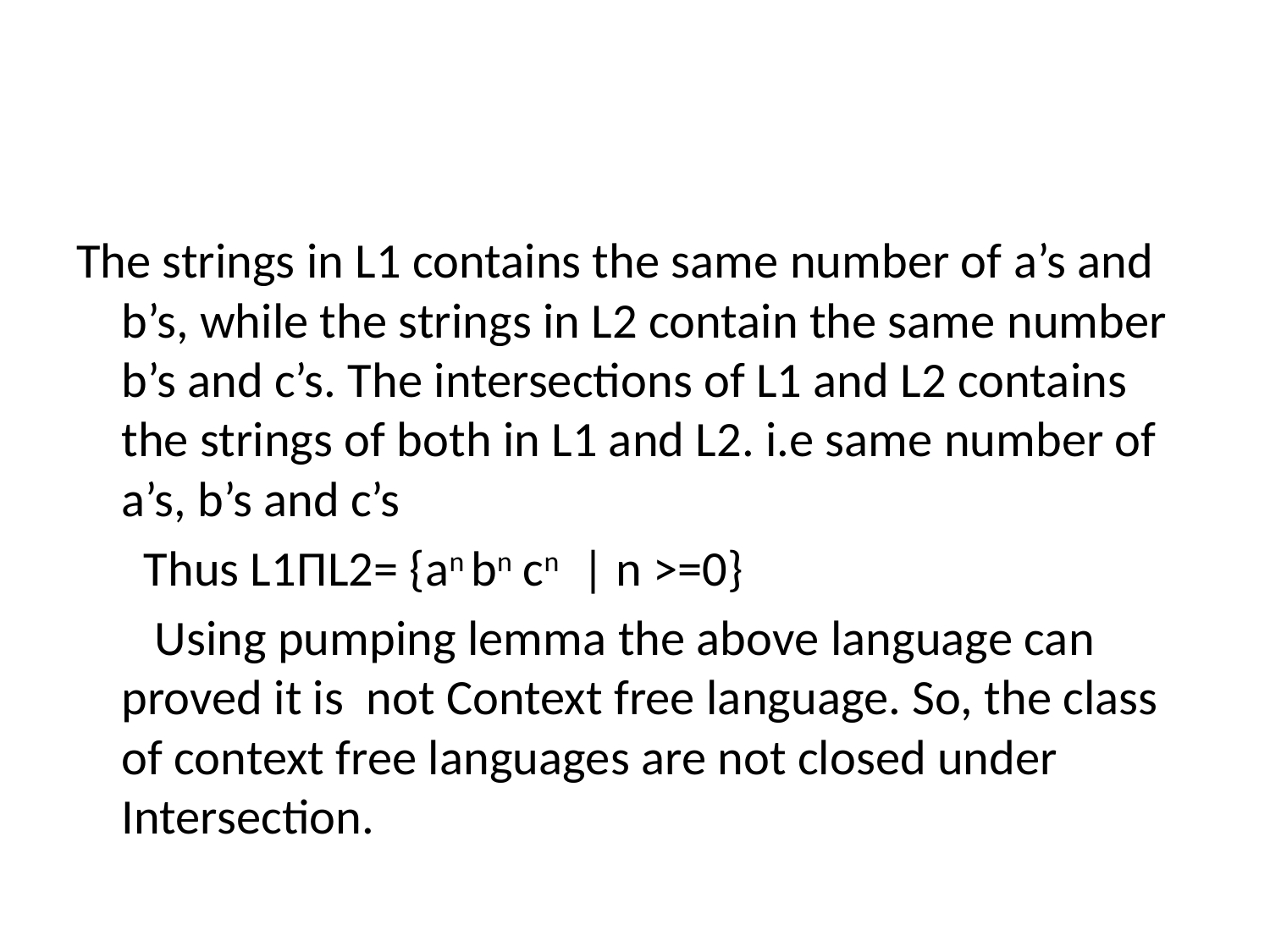

#
The strings in L1 contains the same number of a’s and  b’s, while the strings in L2 contain the same number b’s and c’s. The intersections of L1 and L2 contains the strings of both in L1 and L2. i.e same number of a’s, b’s and c’s
      Thus L1ПL2= {an bn cn  | n >=0}
       Using pumping lemma the above language can proved it is  not Context free language. So, the class of context free languages are not closed under Intersection.